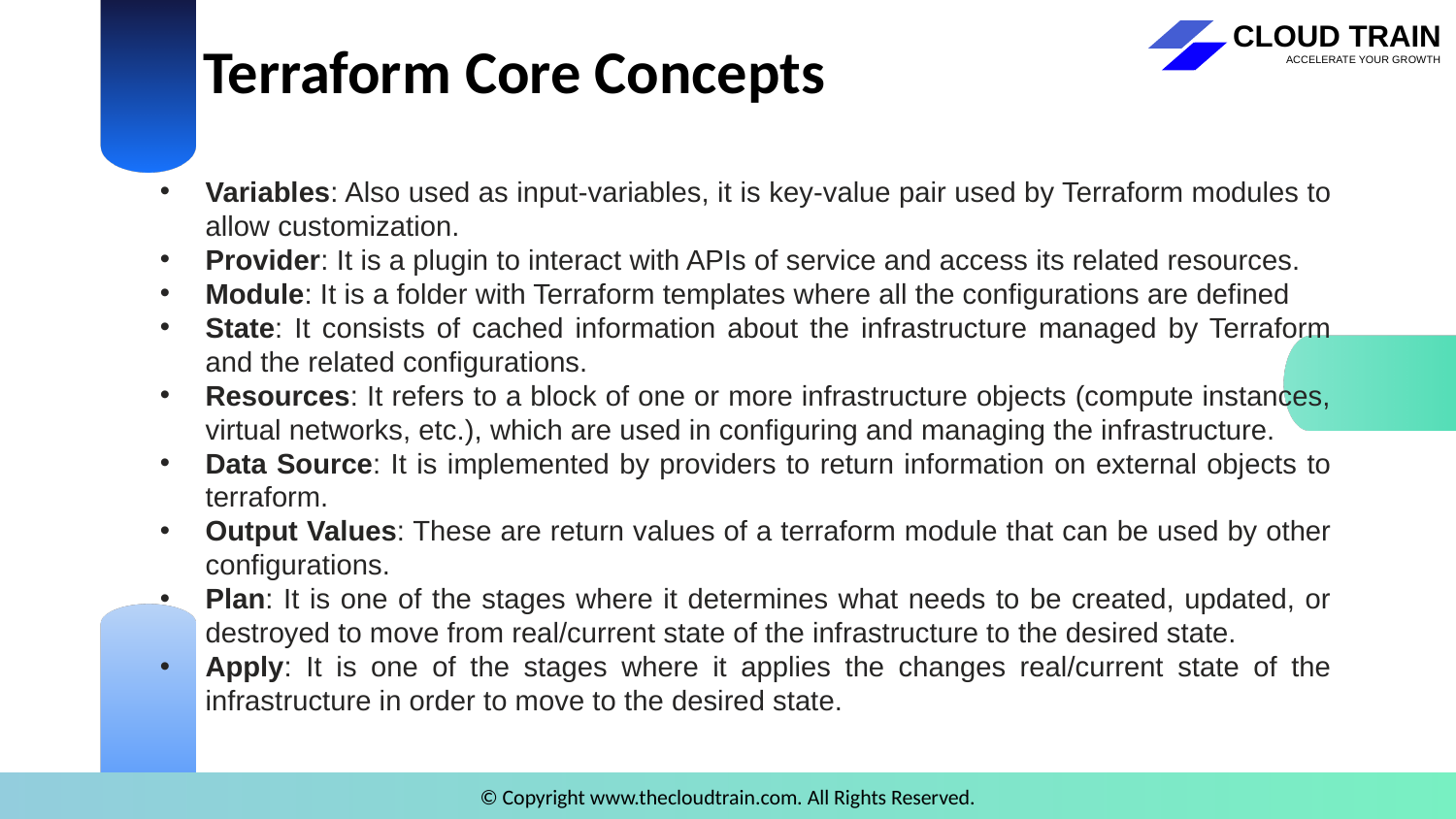

# Terraform Core Concepts
Variables: Also used as input-variables, it is key-value pair used by Terraform modules to allow customization.
Provider: It is a plugin to interact with APIs of service and access its related resources.
Module: It is a folder with Terraform templates where all the configurations are defined
State: It consists of cached information about the infrastructure managed by Terraform and the related configurations.
Resources: It refers to a block of one or more infrastructure objects (compute instances, virtual networks, etc.), which are used in configuring and managing the infrastructure.
Data Source: It is implemented by providers to return information on external objects to terraform.
Output Values: These are return values of a terraform module that can be used by other configurations.
Plan: It is one of the stages where it determines what needs to be created, updated, or destroyed to move from real/current state of the infrastructure to the desired state.
Apply: It is one of the stages where it applies the changes real/current state of the infrastructure in order to move to the desired state.